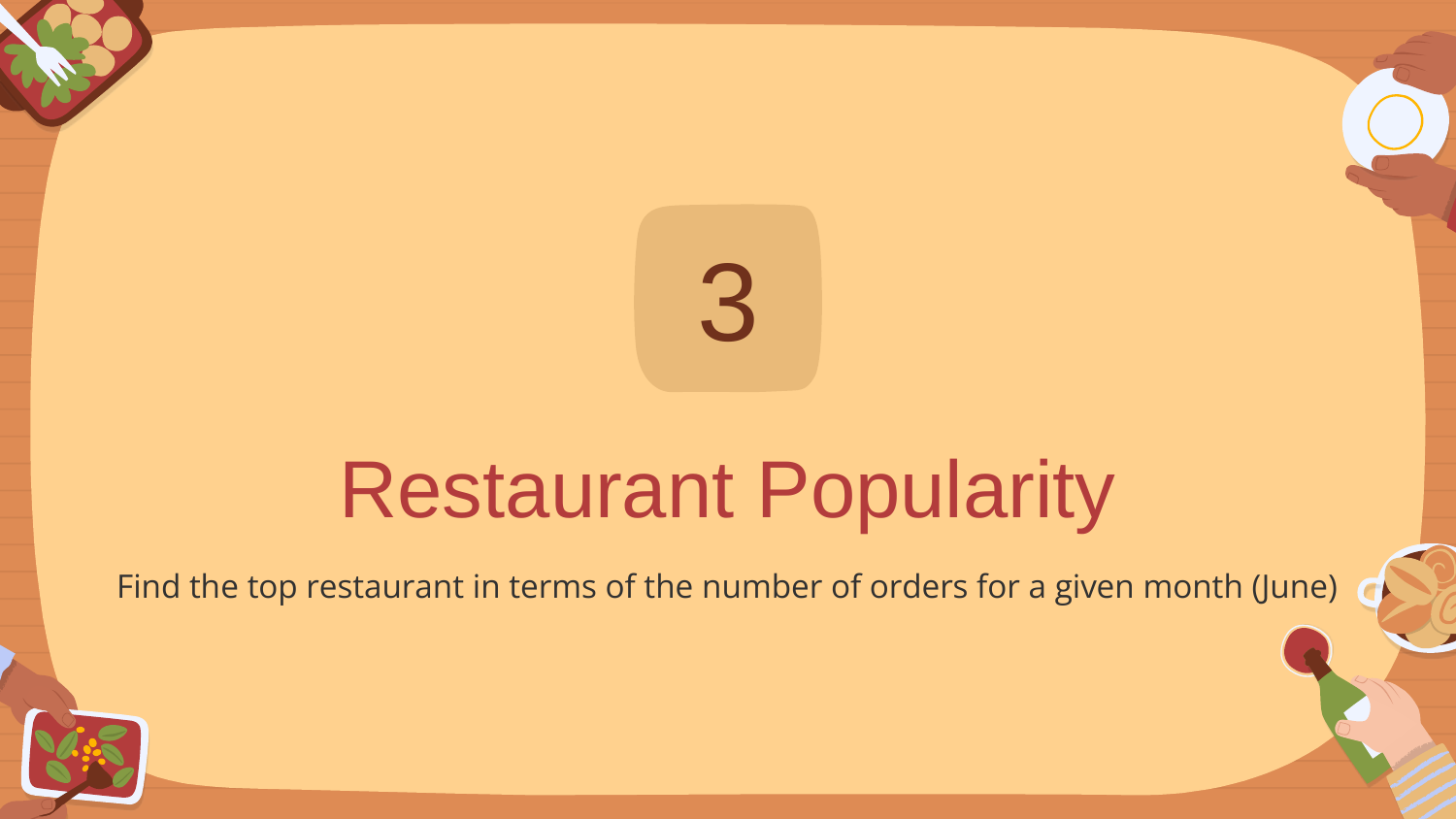

3
# Restaurant Popularity
Find the top restaurant in terms of the number of orders for a given month (June)